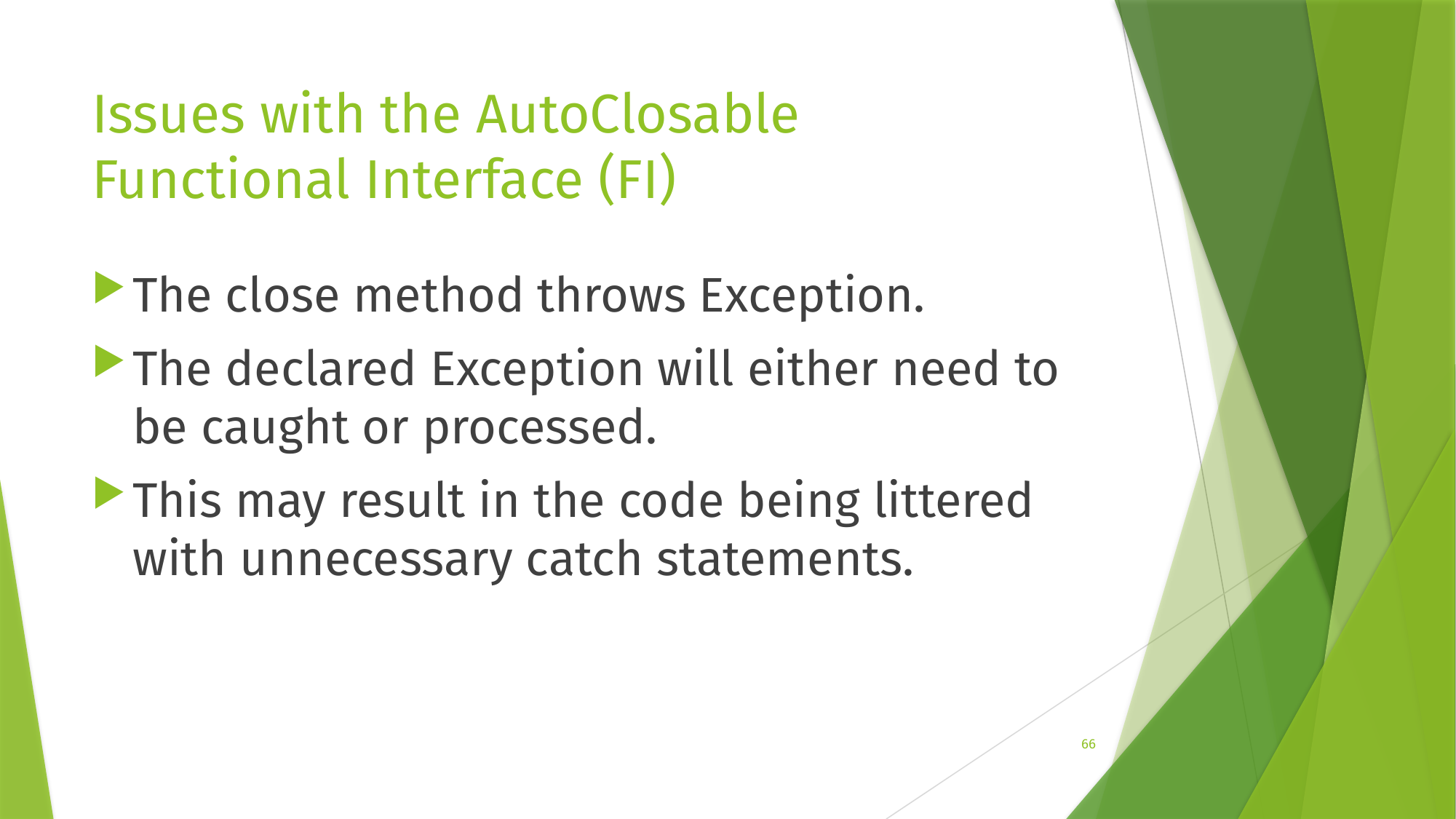

# Issues with the AutoClosable Functional Interface (FI)
The close method throws Exception.
The declared Exception will either need to be caught or processed.
This may result in the code being littered with unnecessary catch statements.

66